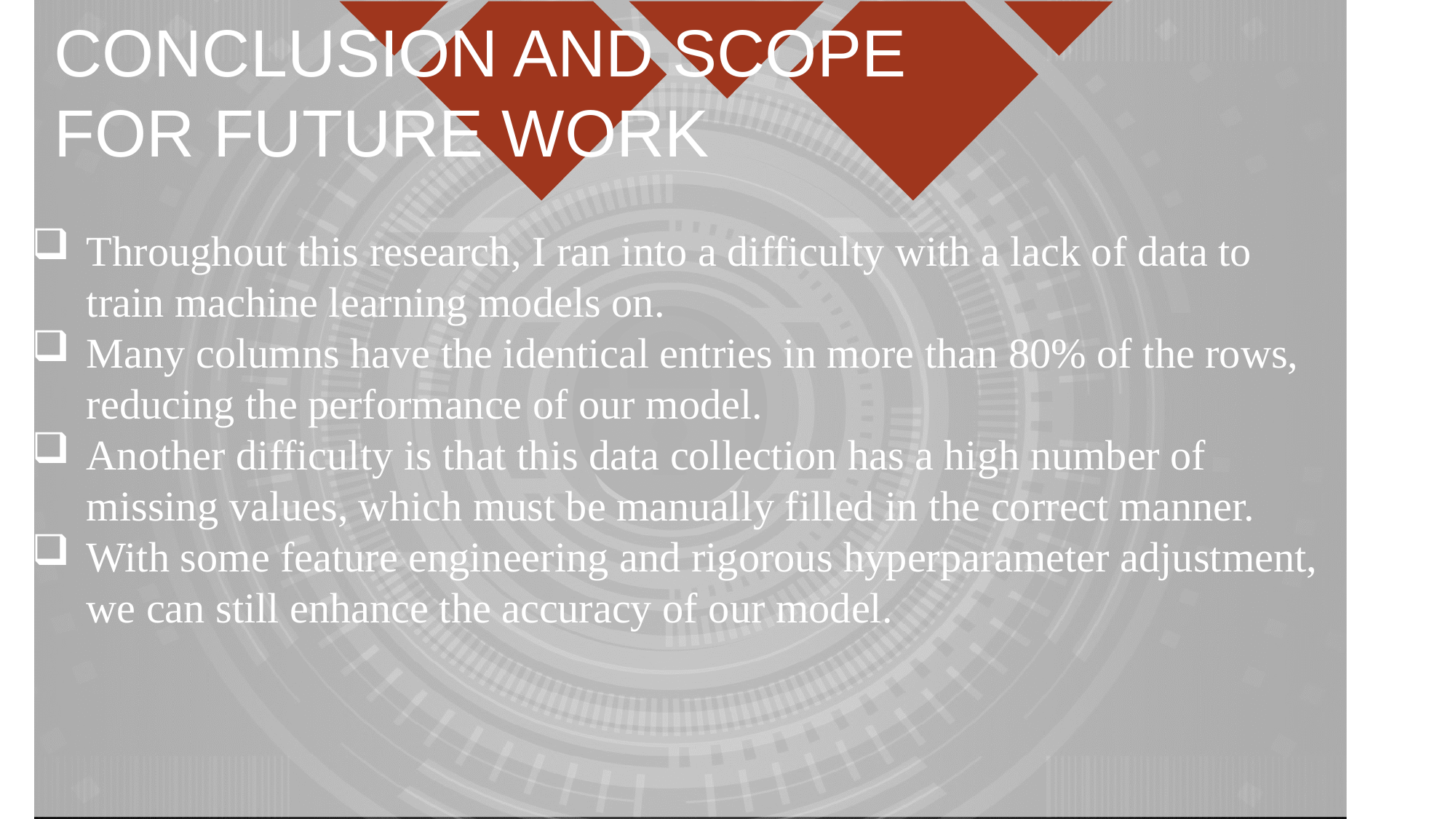

# CONCLUSION AND SCOPE FOR FUTURE WORK
Throughout this research, I ran into a difficulty with a lack of data to train machine learning models on.
Many columns have the identical entries in more than 80% of the rows, reducing the performance of our model.
Another difficulty is that this data collection has a high number of missing values, which must be manually filled in the correct manner.
With some feature engineering and rigorous hyperparameter adjustment, we can still enhance the accuracy of our model.